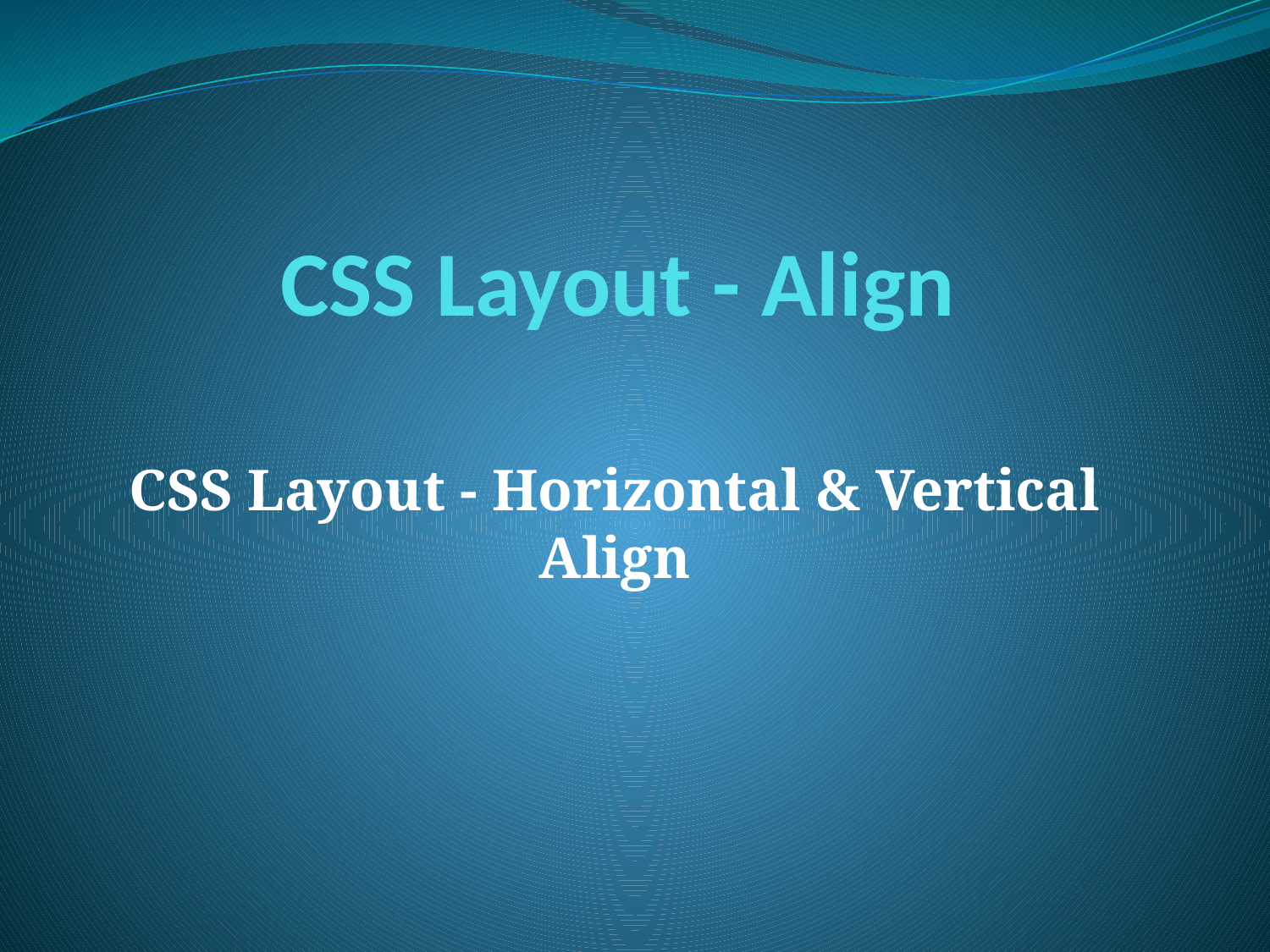

# CSS Layout - Align
CSS Layout - Horizontal & Vertical Align